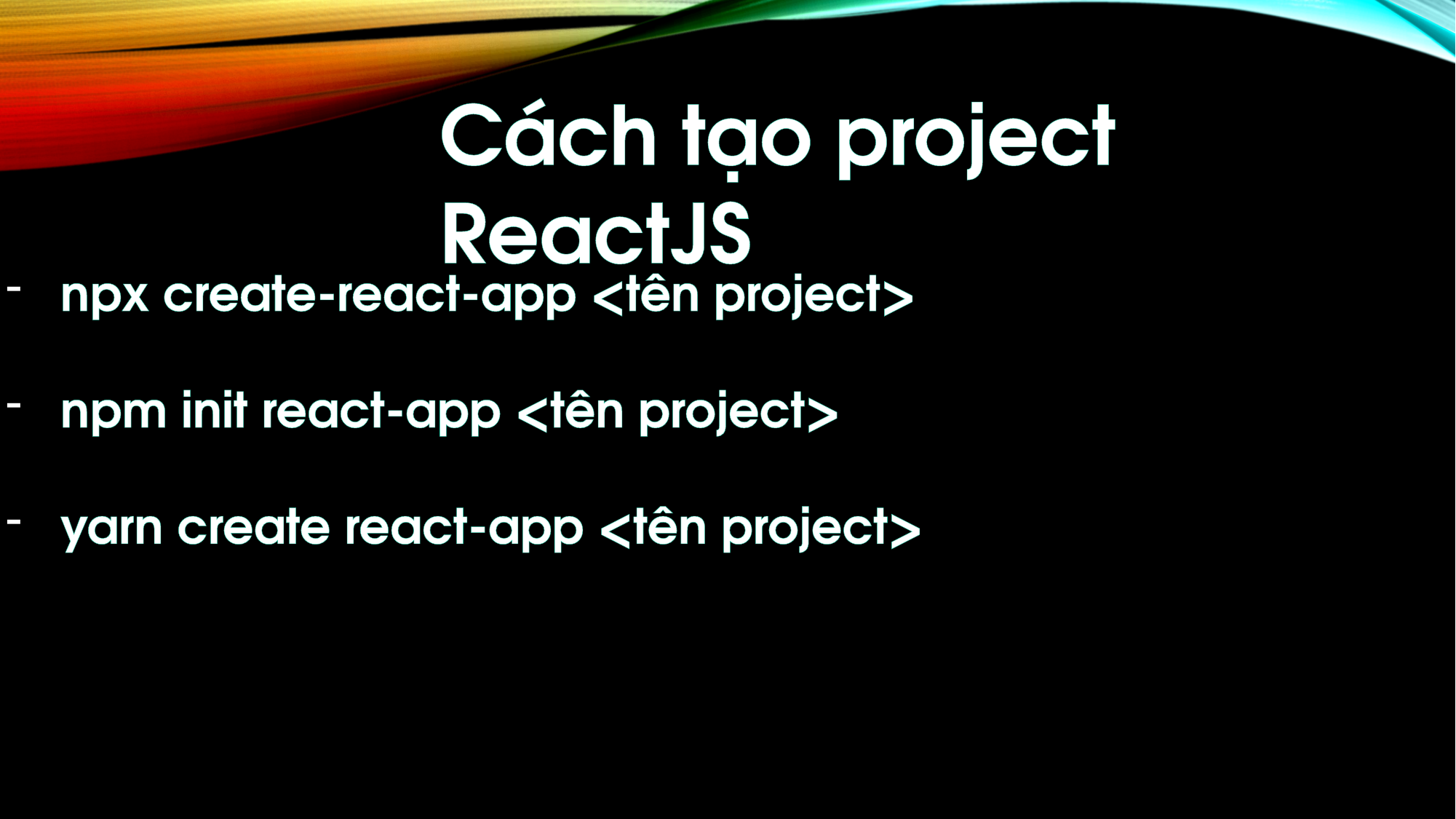

Cách tạo project ReactJS
npx create-react-app <tên project>

npm init react-app <tên project>

yarn create react-app <tên project>